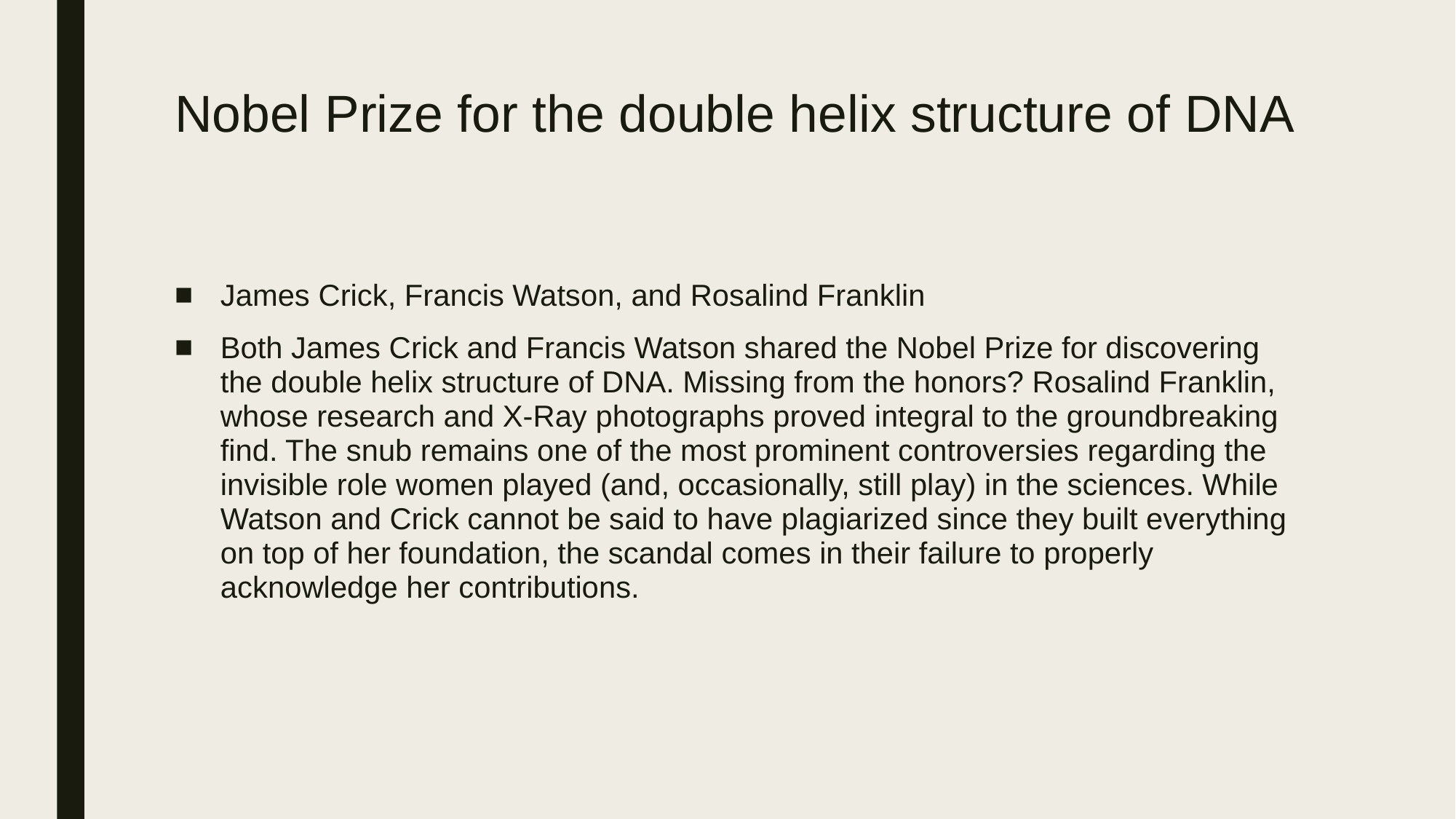

# Nobel Prize for the double helix structure of DNA
James Crick, Francis Watson, and Rosalind Franklin
Both James Crick and Francis Watson shared the Nobel Prize for discovering the double helix structure of DNA. Missing from the honors? Rosalind Franklin, whose research and X-Ray photographs proved integral to the groundbreaking find. The snub remains one of the most prominent controversies regarding the invisible role women played (and, occasionally, still play) in the sciences. While Watson and Crick cannot be said to have plagiarized since they built everything on top of her foundation, the scandal comes in their failure to properly acknowledge her contributions.